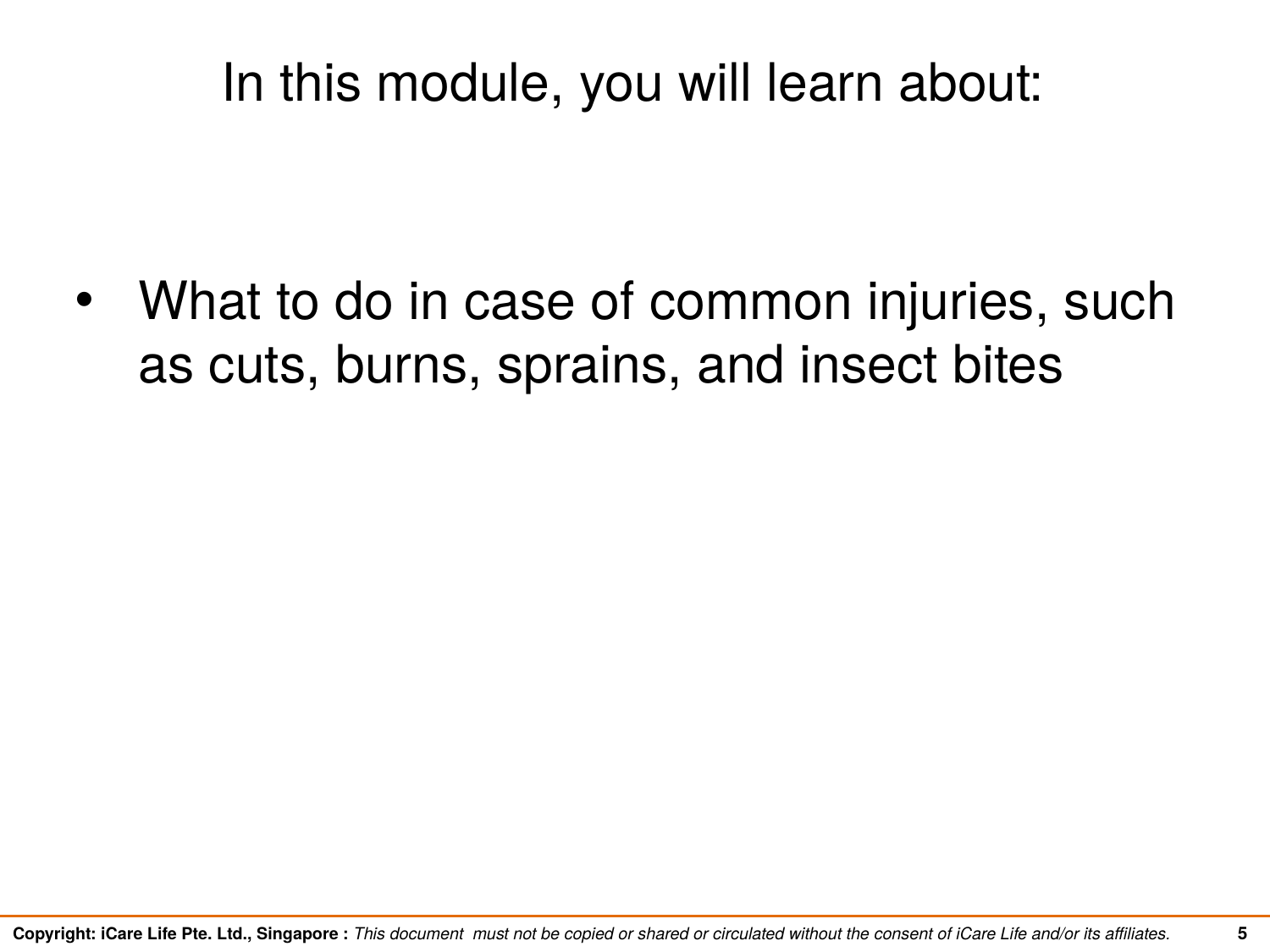

In this module, you will learn about:
What to do in case of common injuries, such as cuts, burns, sprains, and insect bites
5
Copyright: iCare Life Pte. Ltd., Singapore : This document  must not be copied or shared or circulated without the consent of iCare Life and/or its affiliates.